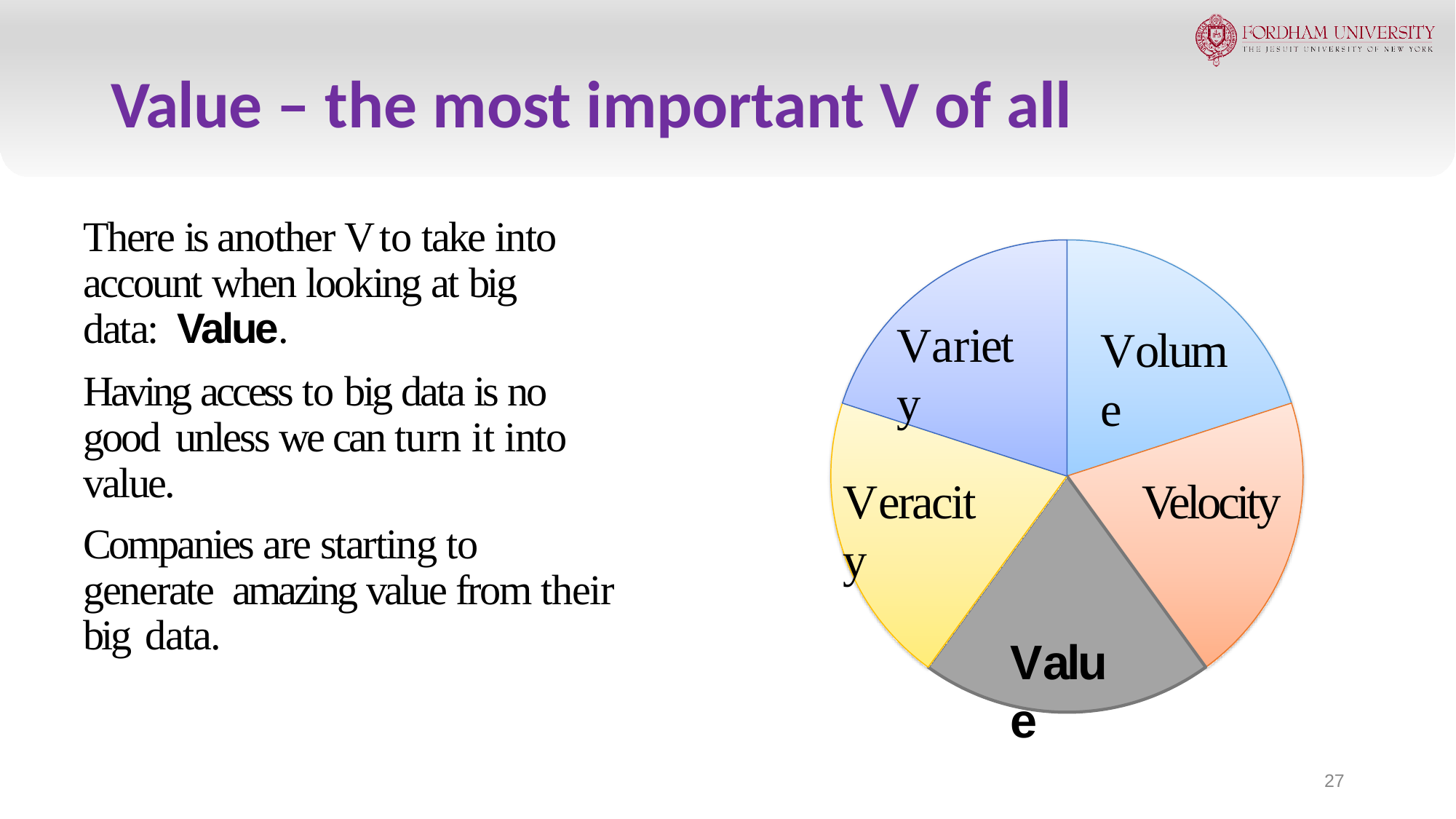

# Value – the most important V of all
There is another V to take into  account when looking at big data:  Value.
Having access to big data is no good  unless we can turn it into value.
Companies are starting to generate  amazing value from their big data.

Variety
Volume
Veracity
Velocity
Value
27